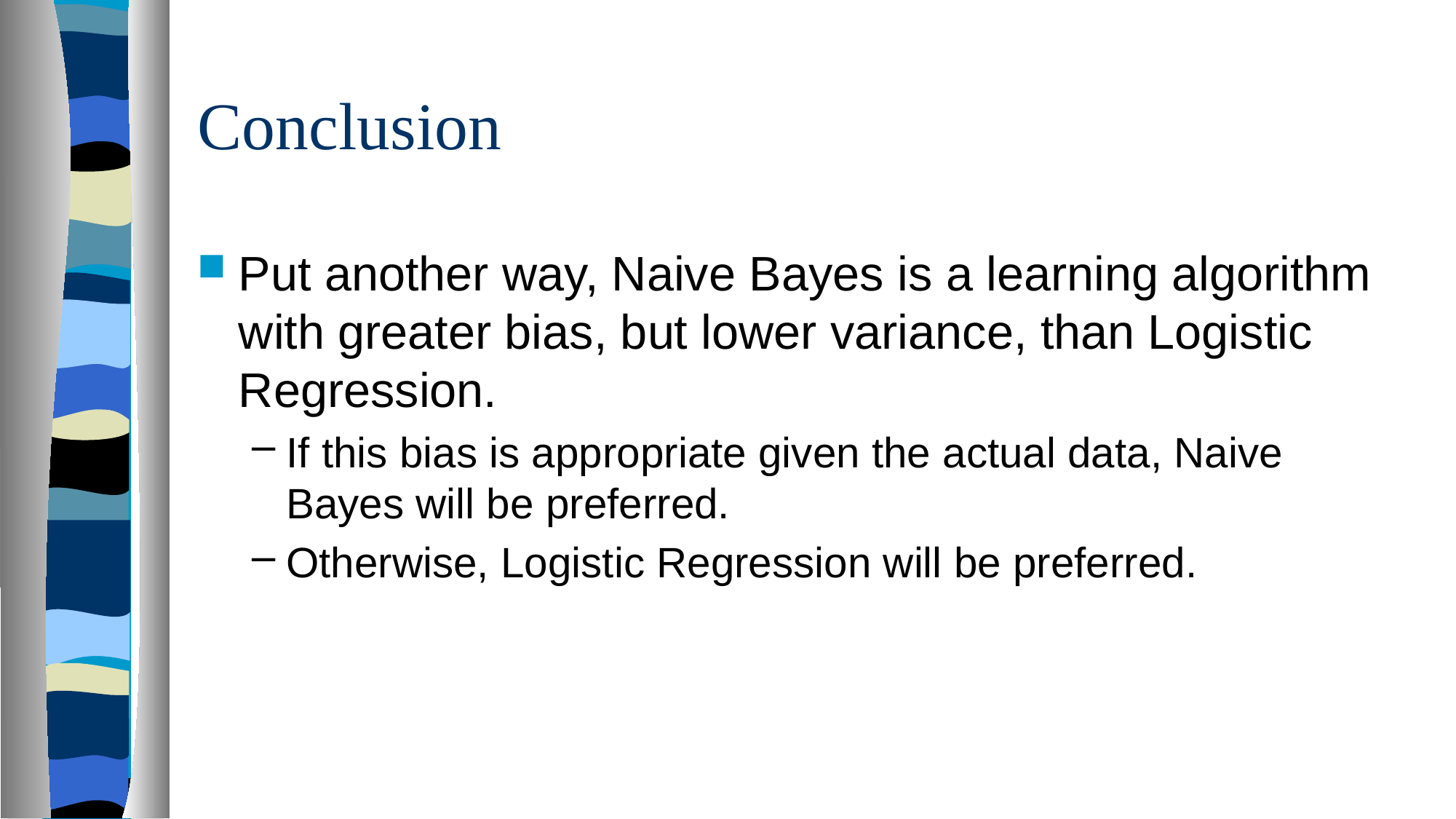

# Conclusion
Put another way, Naive Bayes is a learning algorithm with greater bias, but lower variance, than Logistic Regression.
If this bias is appropriate given the actual data, Naive Bayes will be preferred.
Otherwise, Logistic Regression will be preferred.